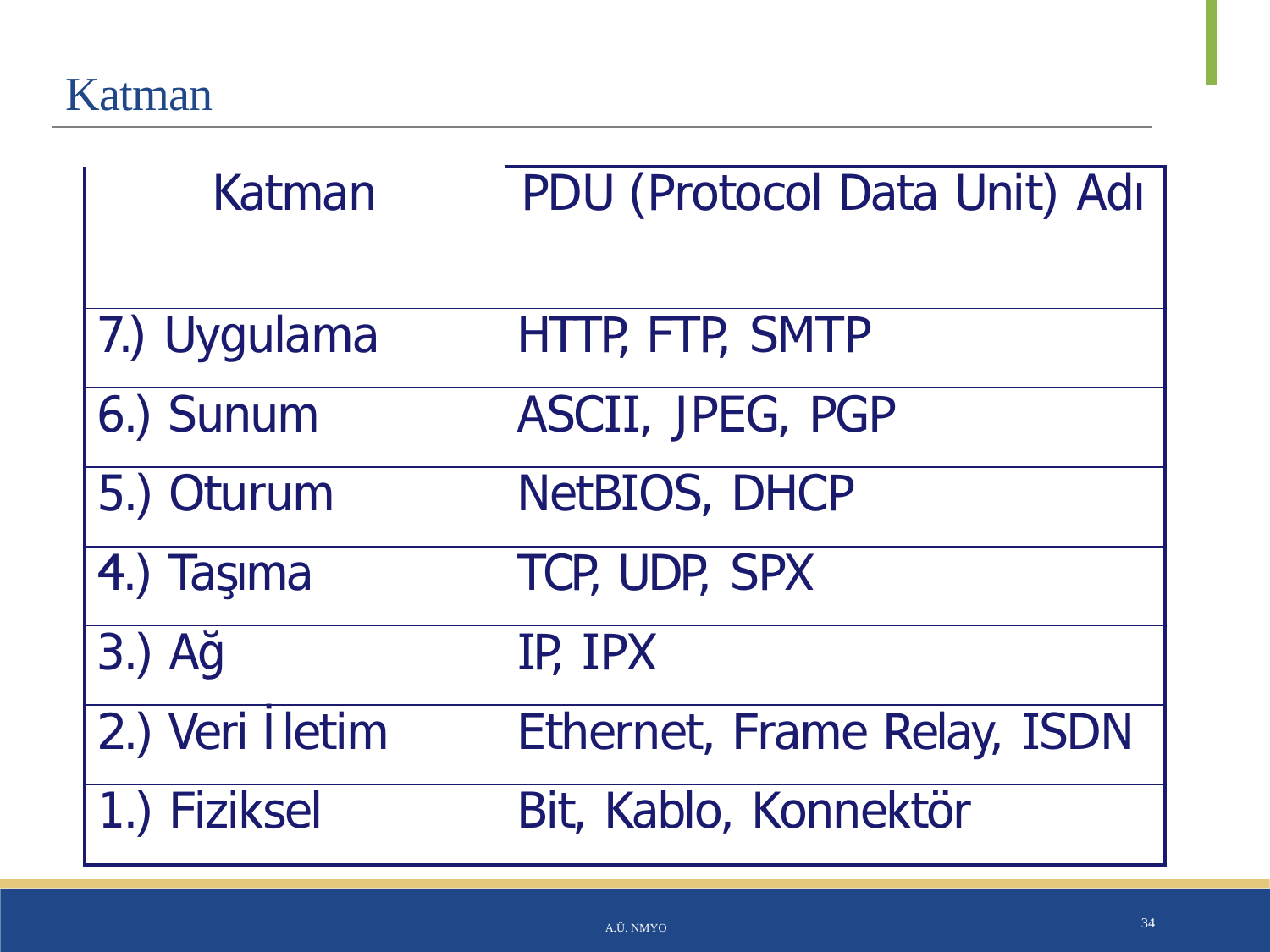

# Katman
|  |  |  |
| --- | --- | --- |
| Katman | PDU (Protocol Data Unit) Adı |  |
| 7.) Uygulama | HTTP, FTP, SMTP |  |
| 6.) Sunum | ASCII, JPEG, PGP |  |
| 5.) Oturum | NetBIOS, DHCP |  |
| 4.) Taşıma | TCP, UDP, SPX |  |
| 3.) Ağ | IP, IPX |  |
| 2.) Veri İletim | Ethernet, Frame Relay, ISDN |  |
| 1.) Fiziksel | Bit, Kablo, Konnektör |  |
A.Ü. NMYO
34